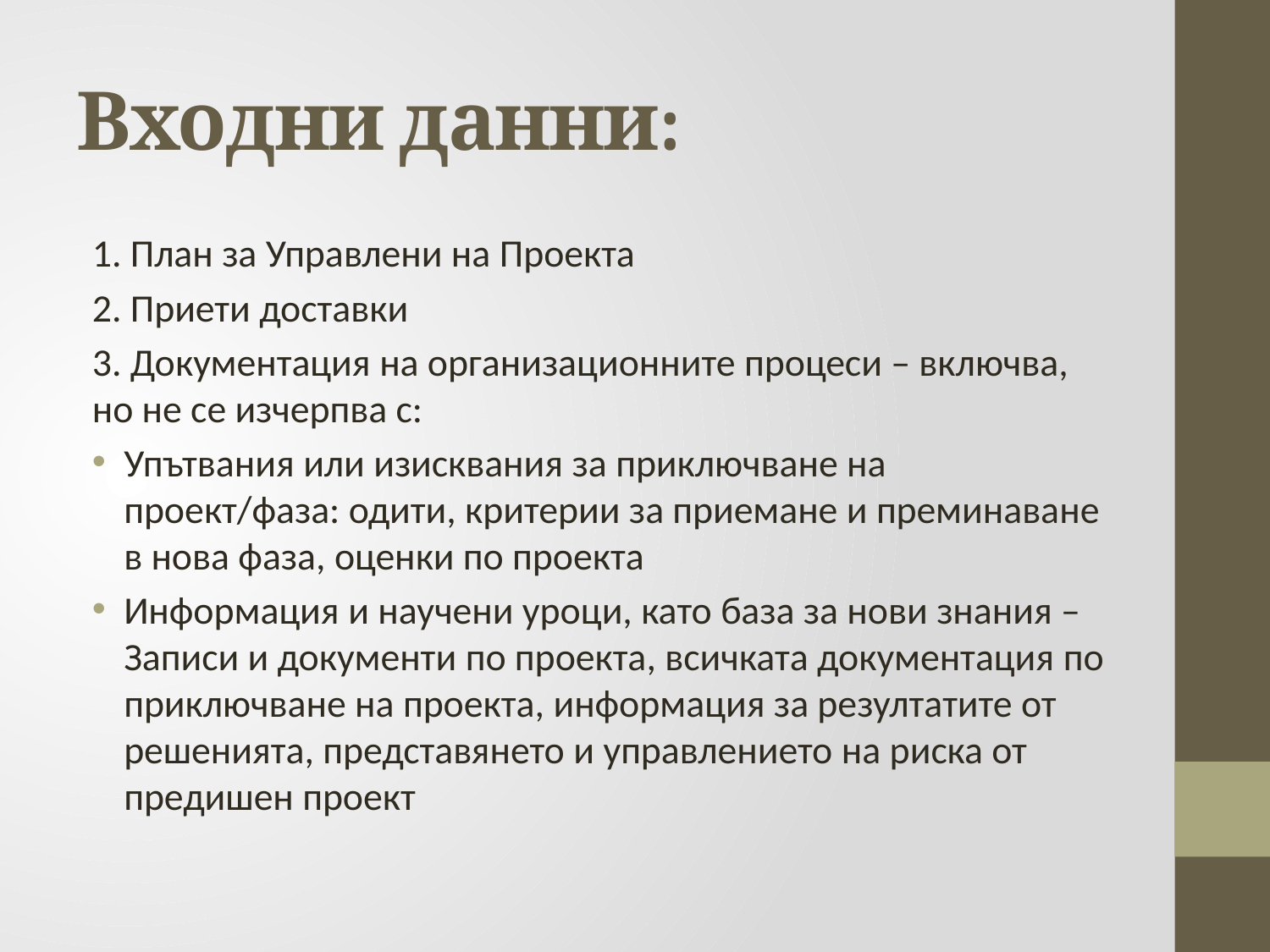

# Входни данни:
1. План за Управлени на Проекта
2. Приети доставки
3. Документация на организационните процеси – включва, но не се изчерпва с:
Упътвания или изисквания за приключване на проект/фаза: одити, критерии за приемане и преминаване в нова фаза, оценки по проекта
Информация и научени уроци, като база за нови знания – Записи и документи по проекта, всичката документация по приключване на проекта, информация за резултатите от решенията, представянето и управлението на риска от предишен проект